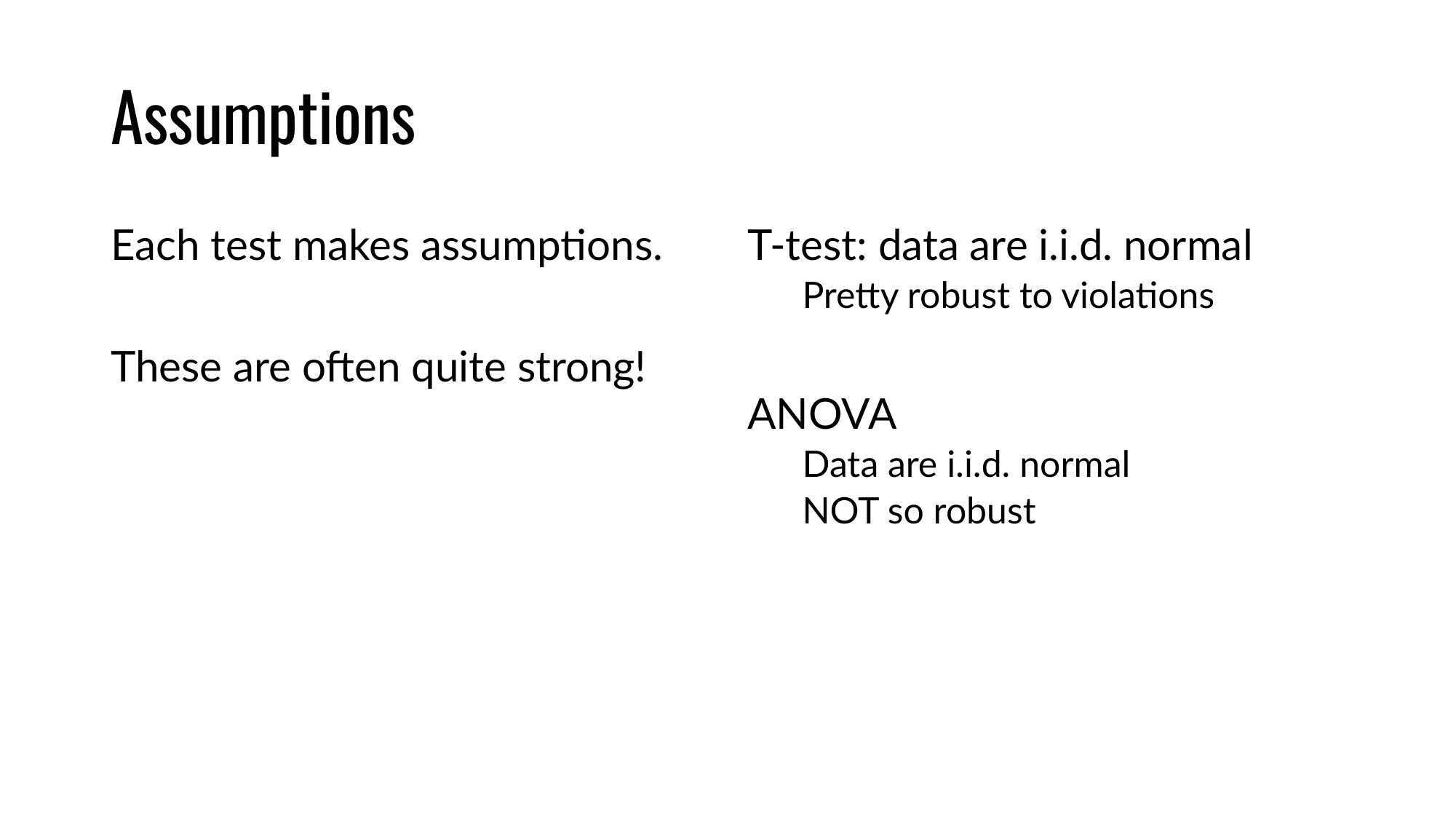

# Assumptions
Each test makes assumptions.

These are often quite strong!
T-test: data are i.i.d. normal
Pretty robust to violations

ANOVA
Data are i.i.d. normal
NOT so robust